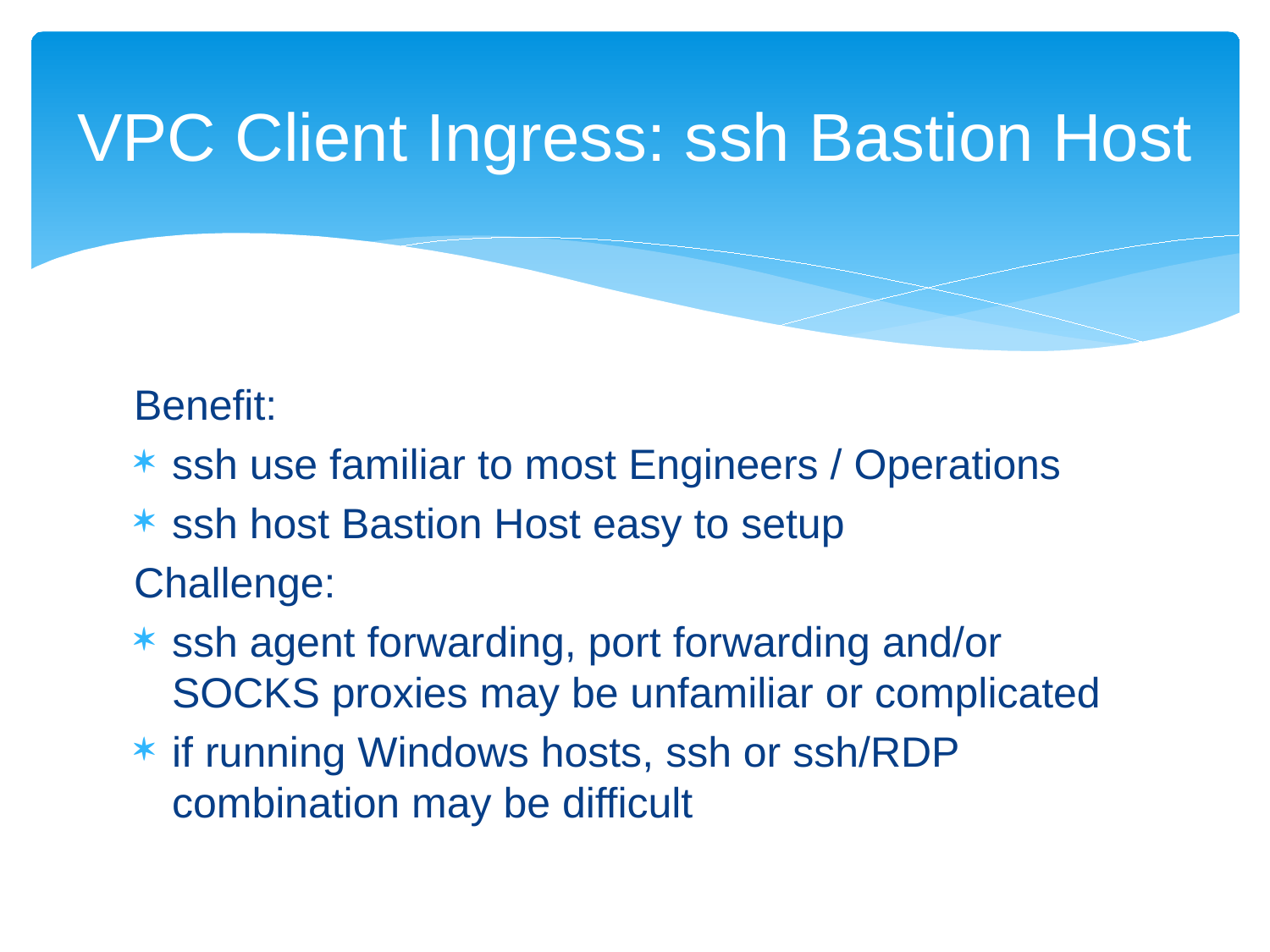

# VPC Client Ingress: ssh Bastion Host
Benefit:
ssh use familiar to most Engineers / Operations
ssh host Bastion Host easy to setup
Challenge:
ssh agent forwarding, port forwarding and/or SOCKS proxies may be unfamiliar or complicated
if running Windows hosts, ssh or ssh/RDP combination may be difficult